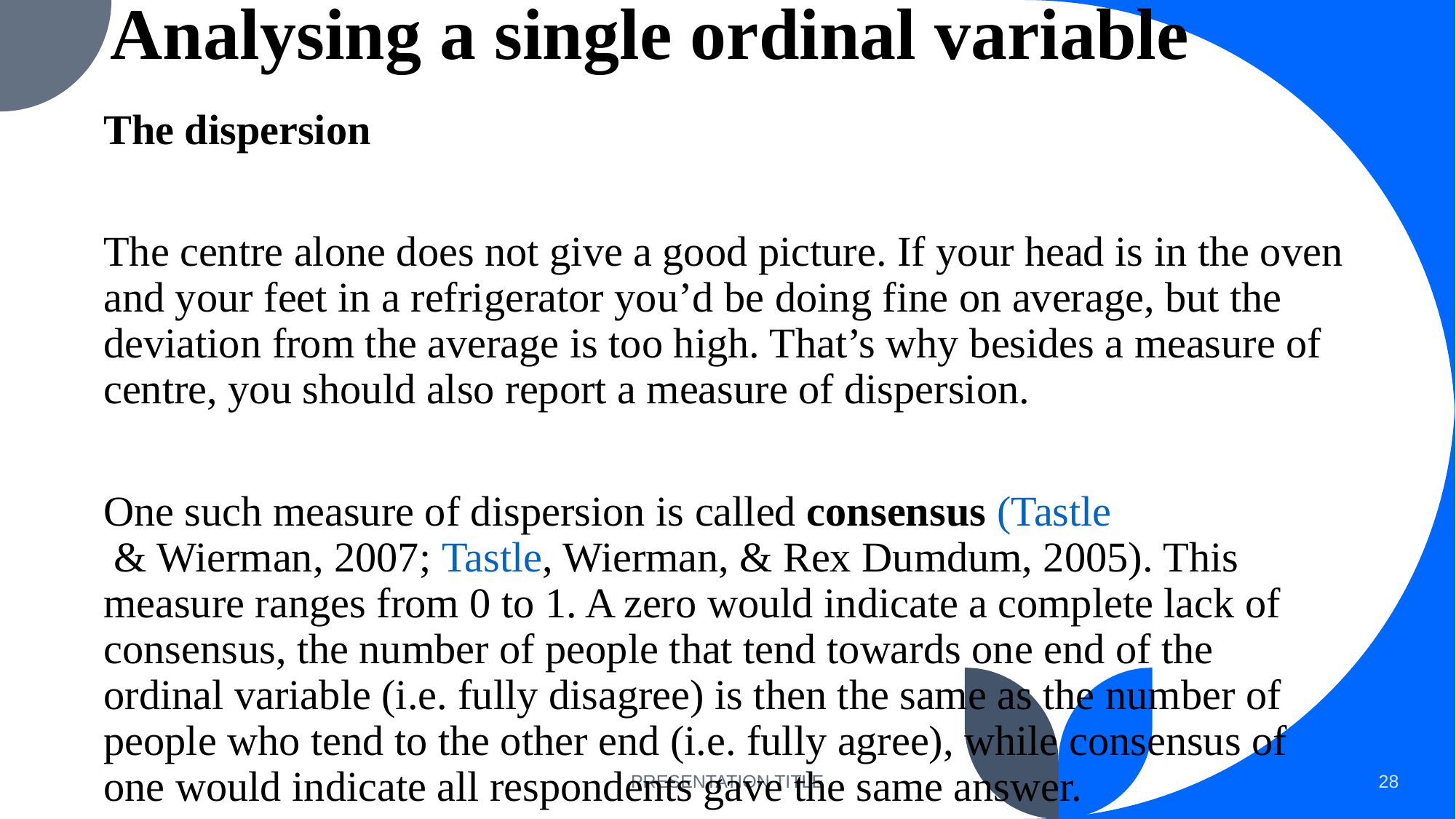

The dispersion

The centre alone does not give a good picture. If your head is in the oven and your feet in a refrigerator you’d be doing fine on average, but the deviation from the average is too high. That’s why besides a measure of centre, you should also report a measure of dispersion.

One such measure of dispersion is called consensus (Tastle & Wierman, 2007; Tastle, Wierman, & Rex Dumdum, 2005). This measure ranges from 0 to 1. A zero would indicate a complete lack of consensus, the number of people that tend towards one end of the ordinal variable (i.e. fully disagree) is then the same as the number of people who tend to the other end (i.e. fully agree), while consensus of one would indicate all respondents gave the same answer.
# Analysing a single ordinal variable
PRESENTATION TITLE
28